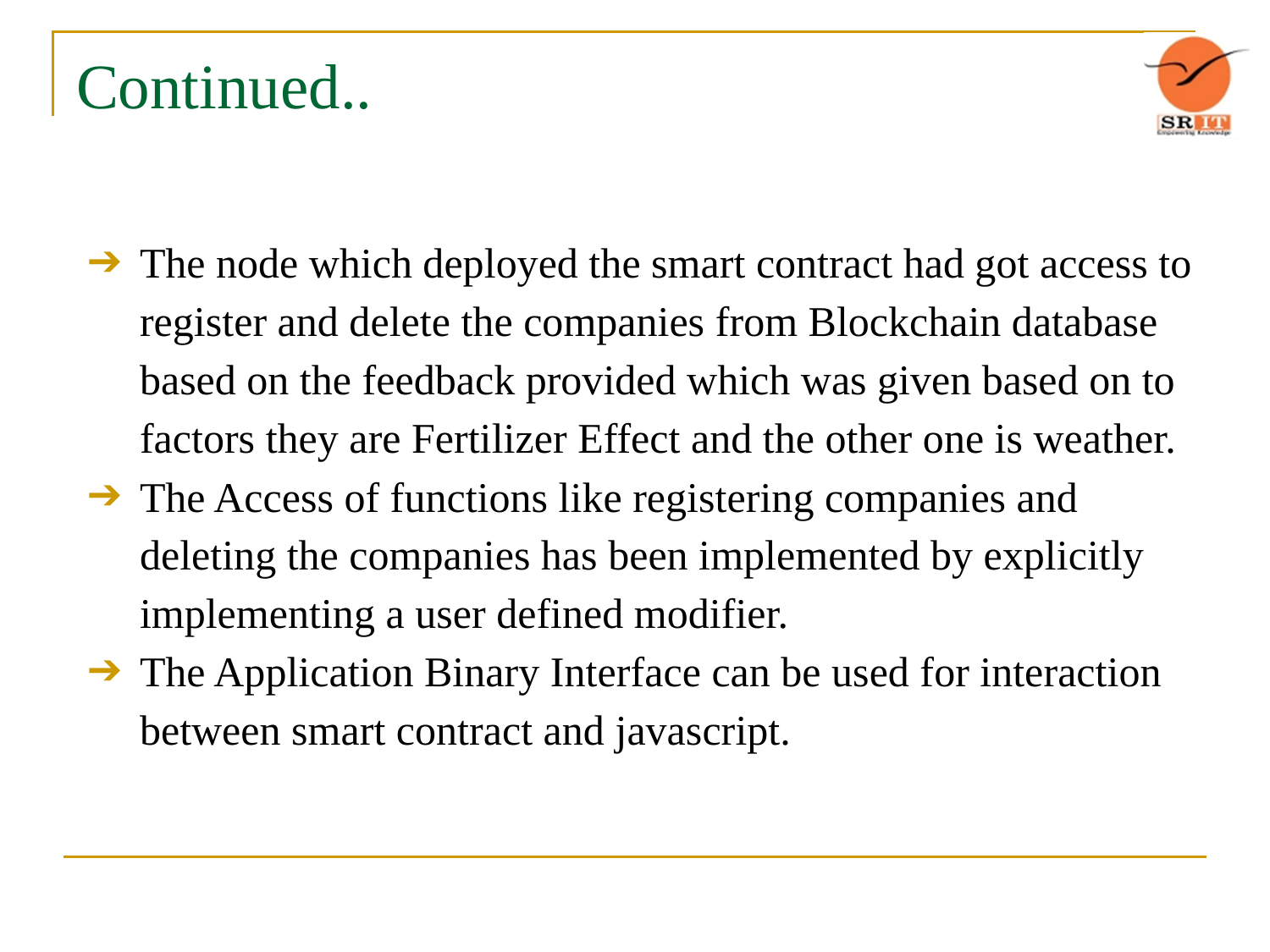

# Continued..
The node which deployed the smart contract had got access to register and delete the companies from Blockchain database based on the feedback provided which was given based on to factors they are Fertilizer Effect and the other one is weather.
The Access of functions like registering companies and deleting the companies has been implemented by explicitly implementing a user defined modifier.
The Application Binary Interface can be used for interaction between smart contract and javascript.